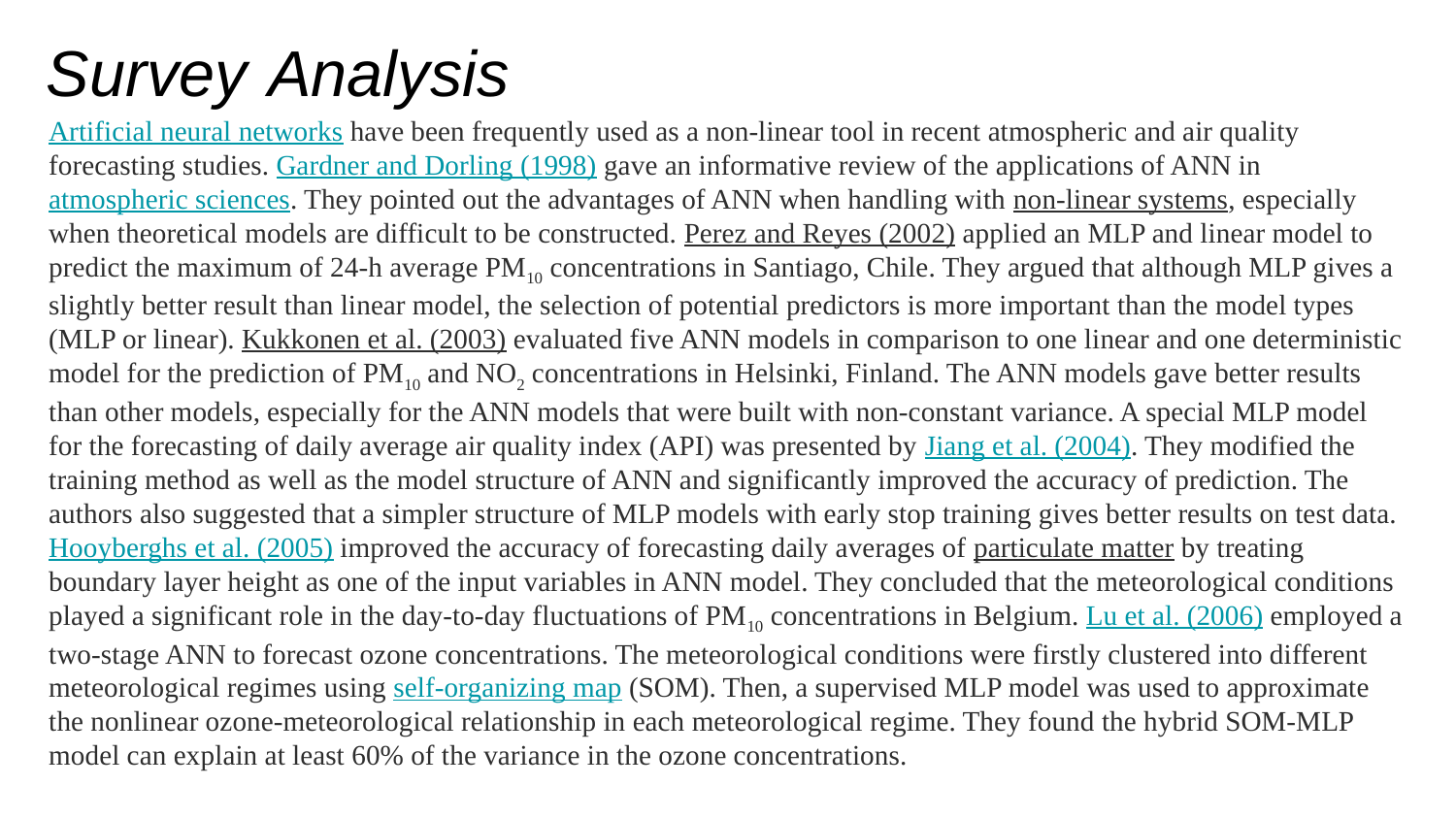

Survey Analysis
Artificial neural networks have been frequently used as a non-linear tool in recent atmospheric and air quality forecasting studies. Gardner and Dorling (1998) gave an informative review of the applications of ANN in atmospheric sciences. They pointed out the advantages of ANN when handling with non-linear systems, especially when theoretical models are difficult to be constructed. Perez and Reyes (2002) applied an MLP and linear model to predict the maximum of 24-h average PM10 concentrations in Santiago, Chile. They argued that although MLP gives a slightly better result than linear model, the selection of potential predictors is more important than the model types (MLP or linear). Kukkonen et al. (2003) evaluated five ANN models in comparison to one linear and one deterministic model for the prediction of PM10 and NO2 concentrations in Helsinki, Finland. The ANN models gave better results than other models, especially for the ANN models that were built with non-constant variance. A special MLP model for the forecasting of daily average air quality index (API) was presented by Jiang et al. (2004). They modified the training method as well as the model structure of ANN and significantly improved the accuracy of prediction. The authors also suggested that a simpler structure of MLP models with early stop training gives better results on test data. Hooyberghs et al. (2005) improved the accuracy of forecasting daily averages of particulate matter by treating boundary layer height as one of the input variables in ANN model. They concluded that the meteorological conditions played a significant role in the day-to-day fluctuations of PM10 concentrations in Belgium. Lu et al. (2006) employed a two-stage ANN to forecast ozone concentrations. The meteorological conditions were firstly clustered into different meteorological regimes using self-organizing map (SOM). Then, a supervised MLP model was used to approximate the nonlinear ozone-meteorological relationship in each meteorological regime. They found the hybrid SOM-MLP model can explain at least 60% of the variance in the ozone concentrations.